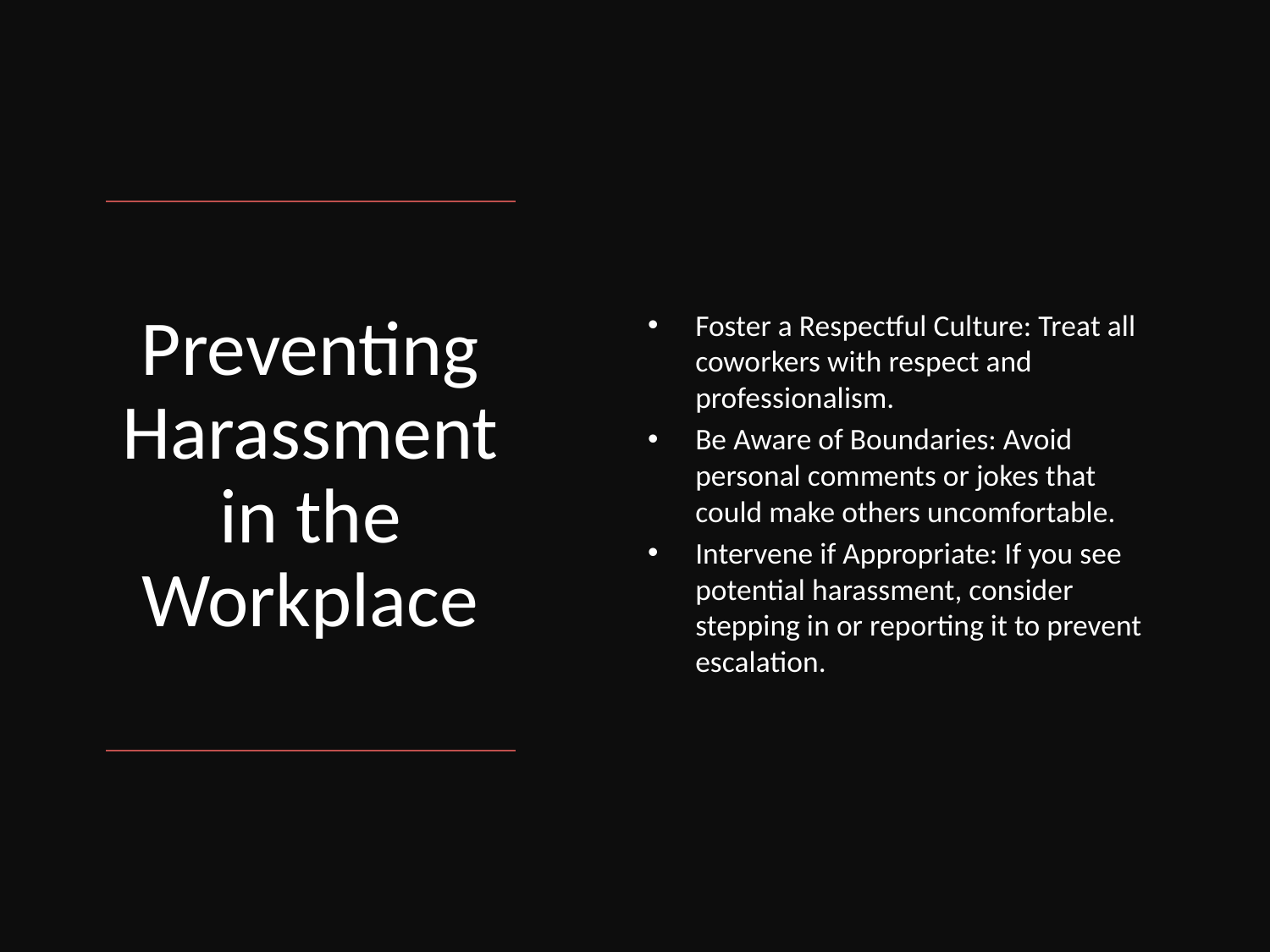

Foster a Respectful Culture: Treat all coworkers with respect and professionalism.
Be Aware of Boundaries: Avoid personal comments or jokes that could make others uncomfortable.
Intervene if Appropriate: If you see potential harassment, consider stepping in or reporting it to prevent escalation.
# Preventing Harassment in the Workplace